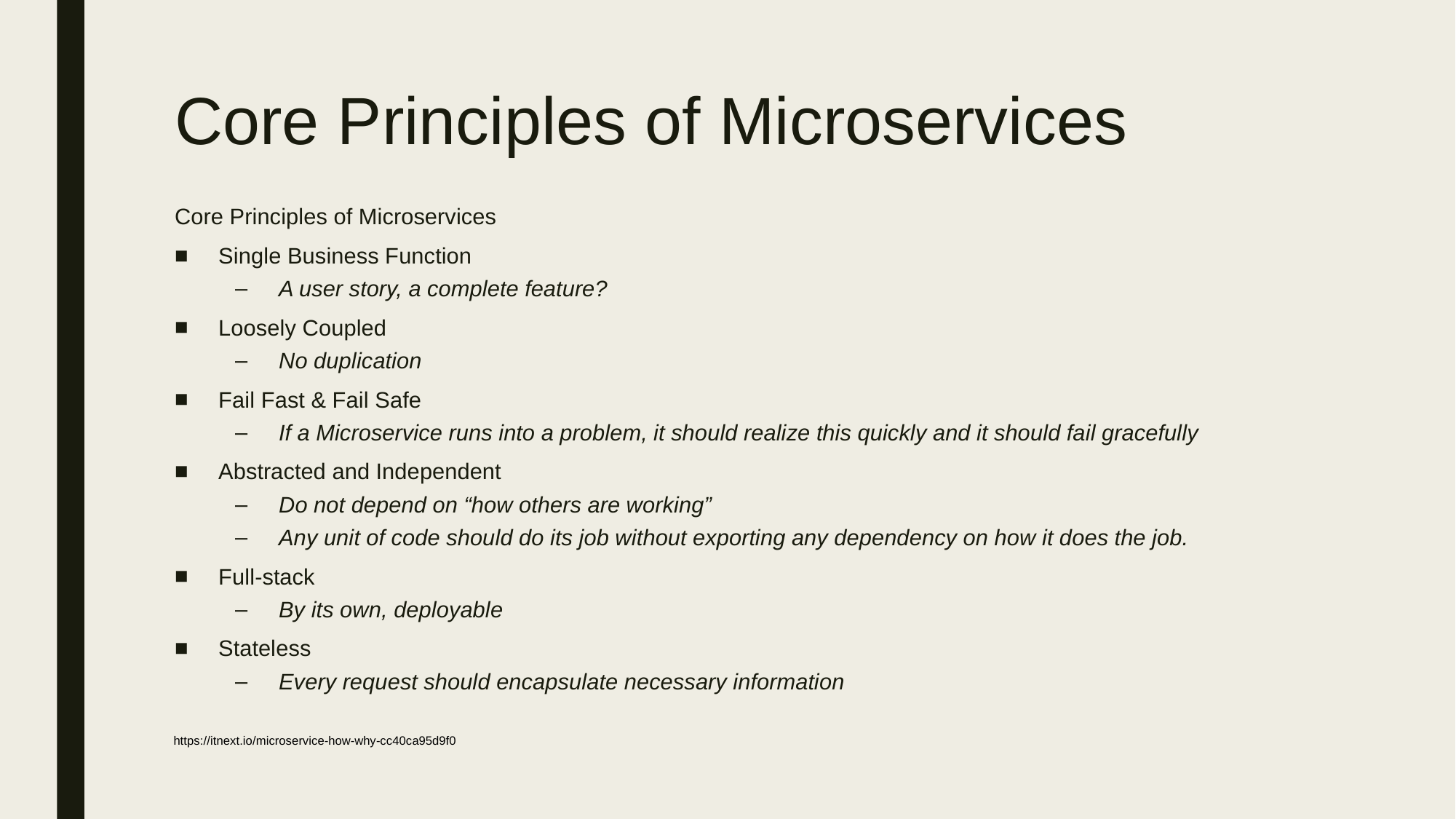

# Core Principles of Microservices
Core Principles of Microservices
Single Business Function
A user story, a complete feature?
Loosely Coupled
No duplication
Fail Fast & Fail Safe
If a Microservice runs into a problem, it should realize this quickly and it should fail gracefully
Abstracted and Independent
Do not depend on “how others are working”
Any unit of code should do its job without exporting any dependency on how it does the job.
Full-stack
By its own, deployable
Stateless
Every request should encapsulate necessary information

https://itnext.io/microservice-how-why-cc40ca95d9f0